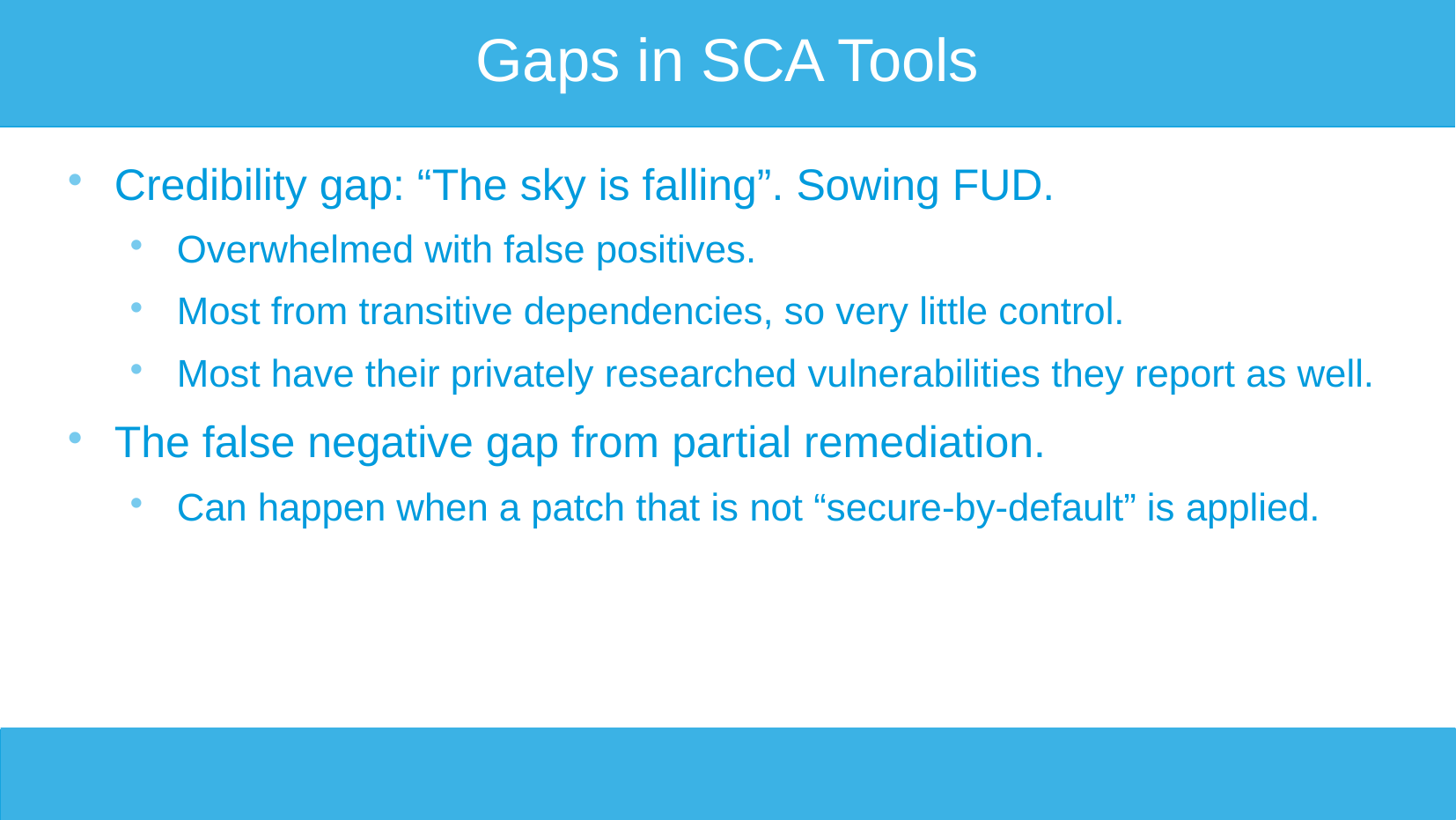

# Gaps in SCA Tools
Credibility gap: “The sky is falling”. Sowing FUD.
Overwhelmed with false positives.
Most from transitive dependencies, so very little control.
Most have their privately researched vulnerabilities they report as well.
The false negative gap from partial remediation.
Can happen when a patch that is not “secure-by-default” is applied.